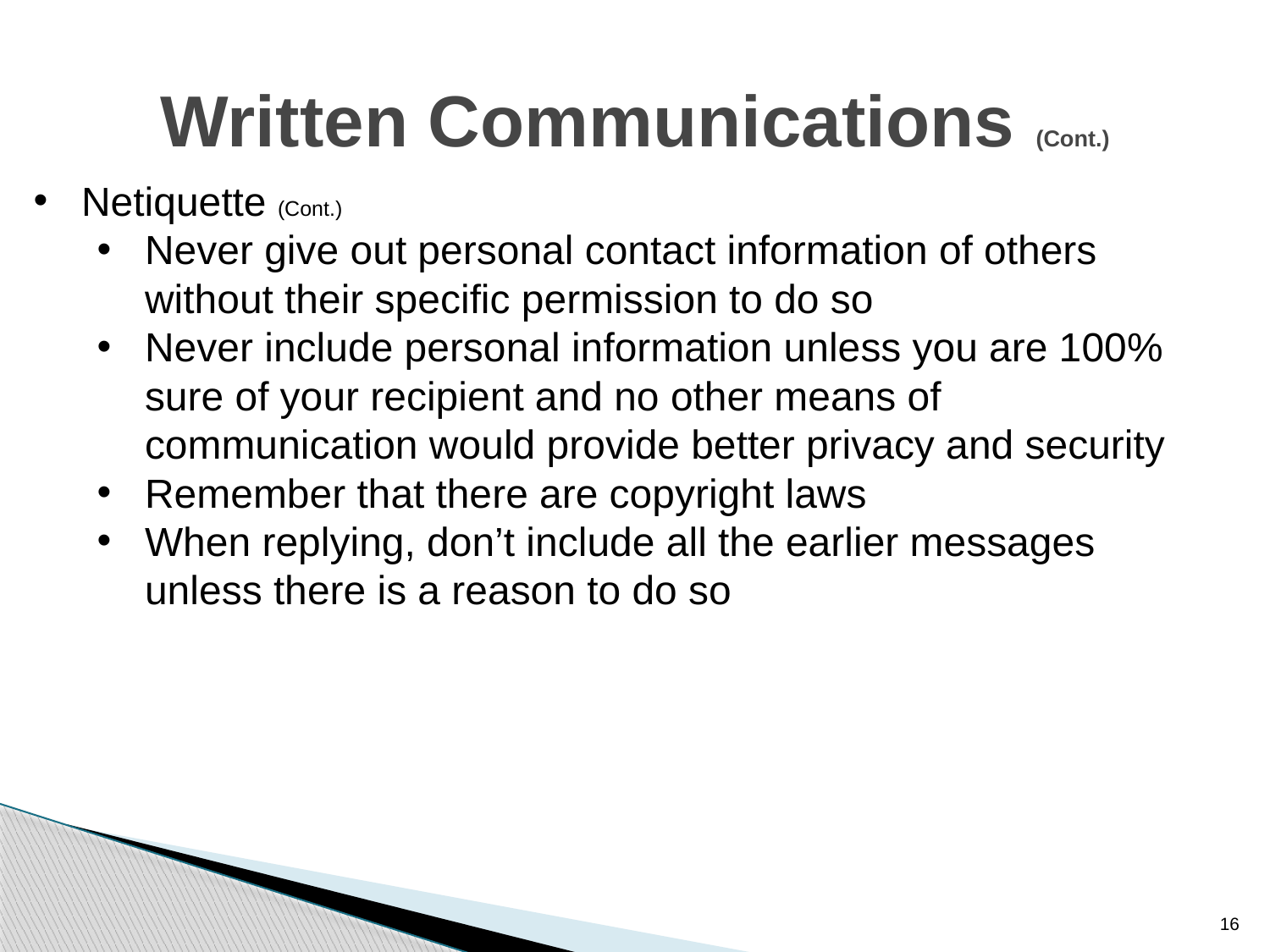

# Written Communications (Cont.)
Netiquette (Cont.)
Never give out personal contact information of others without their specific permission to do so
Never include personal information unless you are 100% sure of your recipient and no other means of communication would provide better privacy and security
Remember that there are copyright laws
When replying, don’t include all the earlier messages unless there is a reason to do so
16